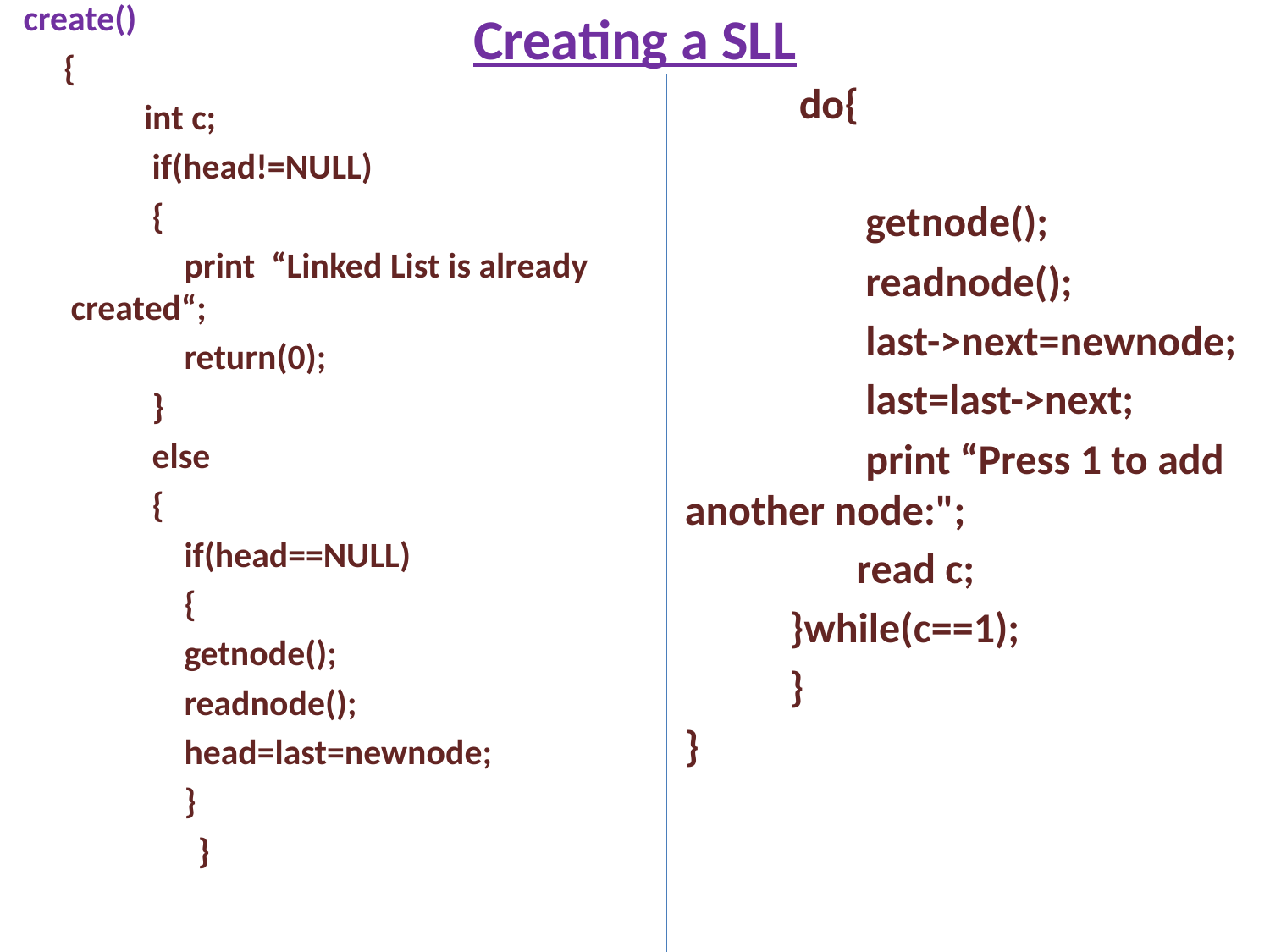

# Creating a SLL
create()
     {
               int c;
                if(head!=NULL)
                {
                    print  “Linked List is already created“;
                    return(0);
                }
                else
                {
                    if(head==NULL)
                    {
                    getnode();
                    readnode();
                    head=last=newnode;
                    }
		}

                 do{

                        getnode();
                        readnode();
                        last->next=newnode;
                        last=last->next;
                        print “Press 1 to add another node:";
                       read c;
                }while(c==1);
                }
	}